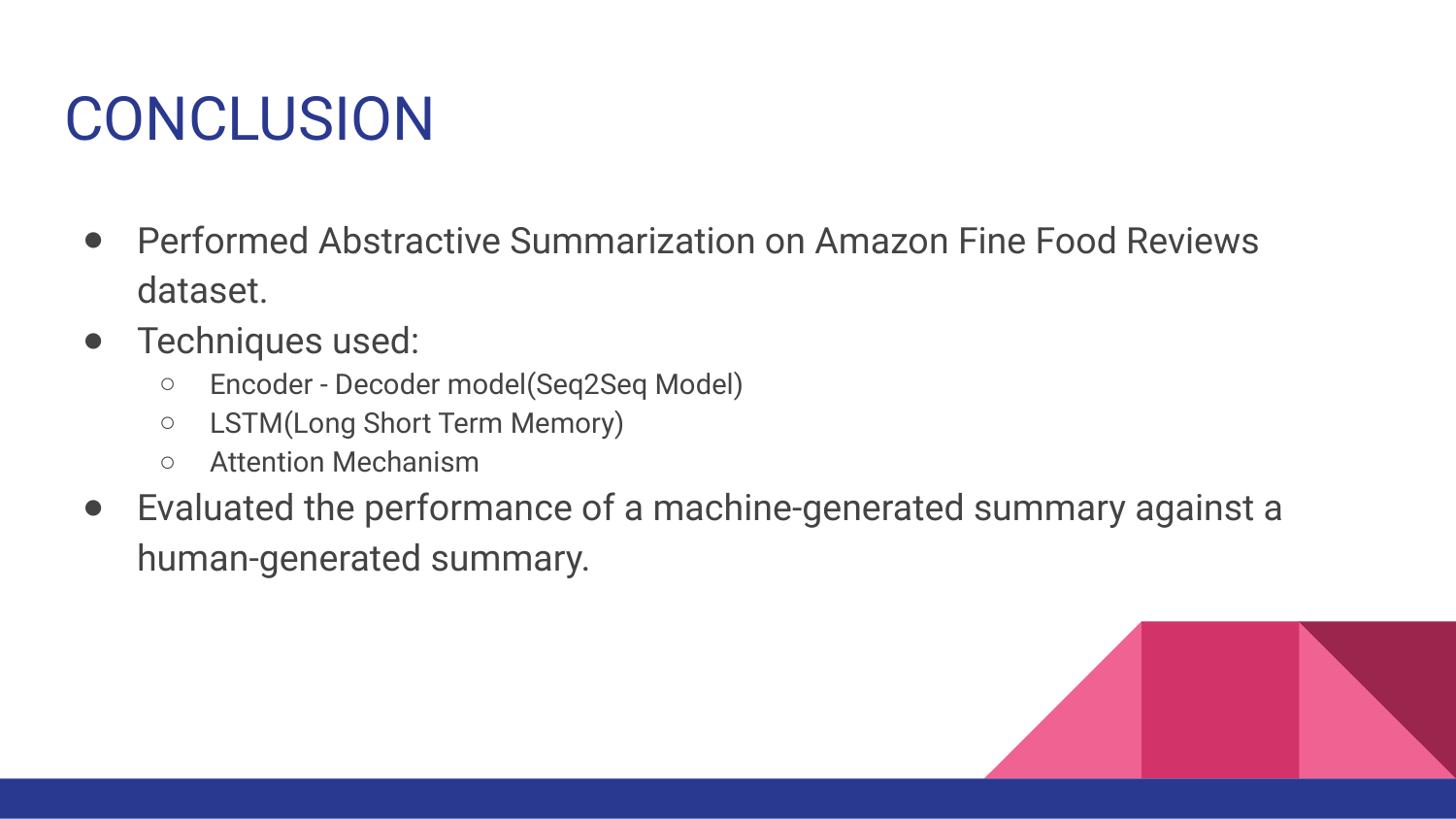

# CONCLUSION
Performed Abstractive Summarization on Amazon Fine Food Reviews dataset.
Techniques used:
Encoder - Decoder model(Seq2Seq Model)
LSTM(Long Short Term Memory)
Attention Mechanism
Evaluated the performance of a machine-generated summary against a human-generated summary.